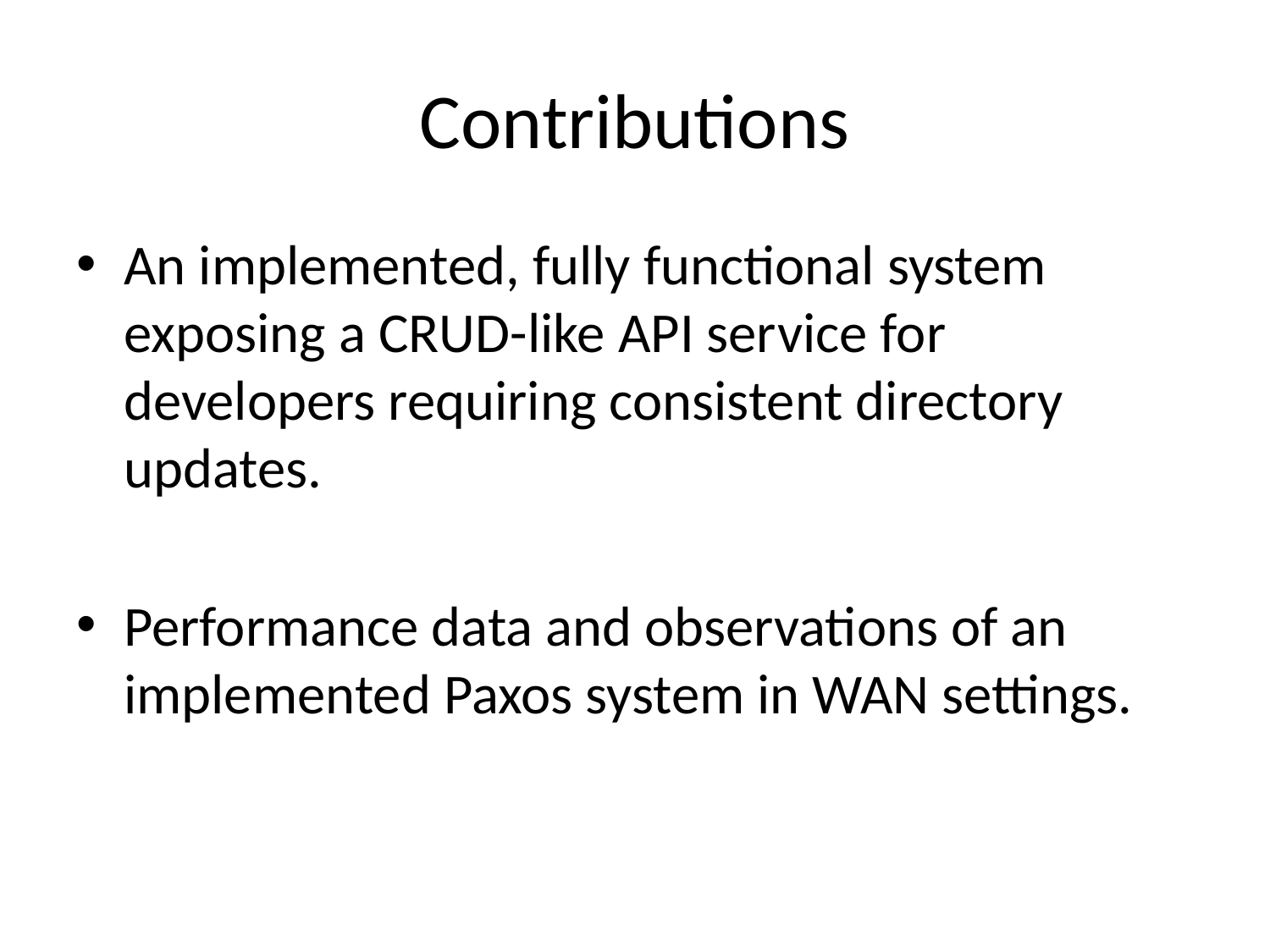

# Contributions
An implemented, fully functional system exposing a CRUD-like API service for developers requiring consistent directory updates.

Performance data and observations of an implemented Paxos system in WAN settings.